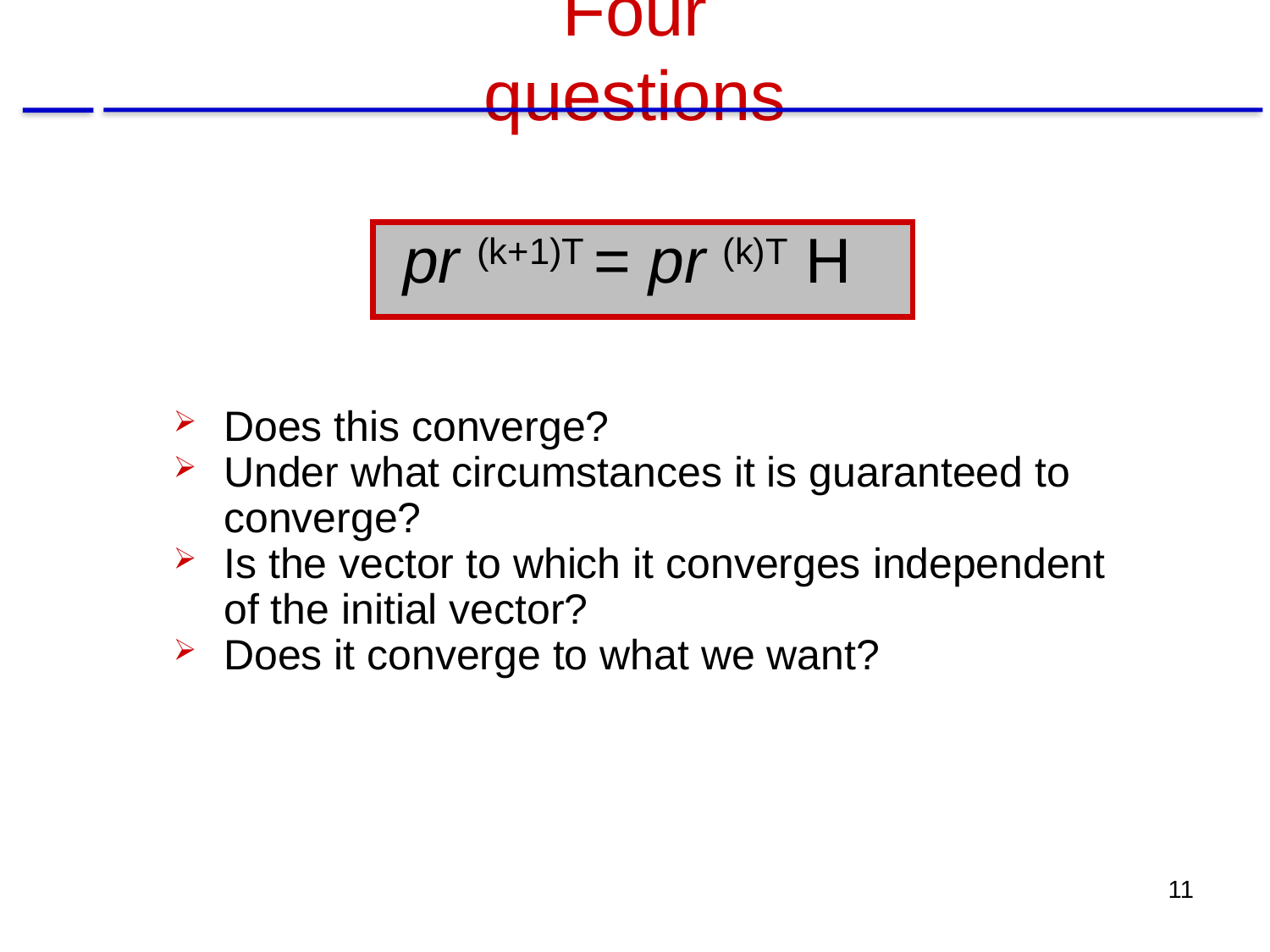

# Four questions

 pr (k+1)T = pr (k)T H
Does this converge?
Under what circumstances it is guaranteed to converge?
Is the vector to which it converges independent of the initial vector?
Does it converge to what we want?
11